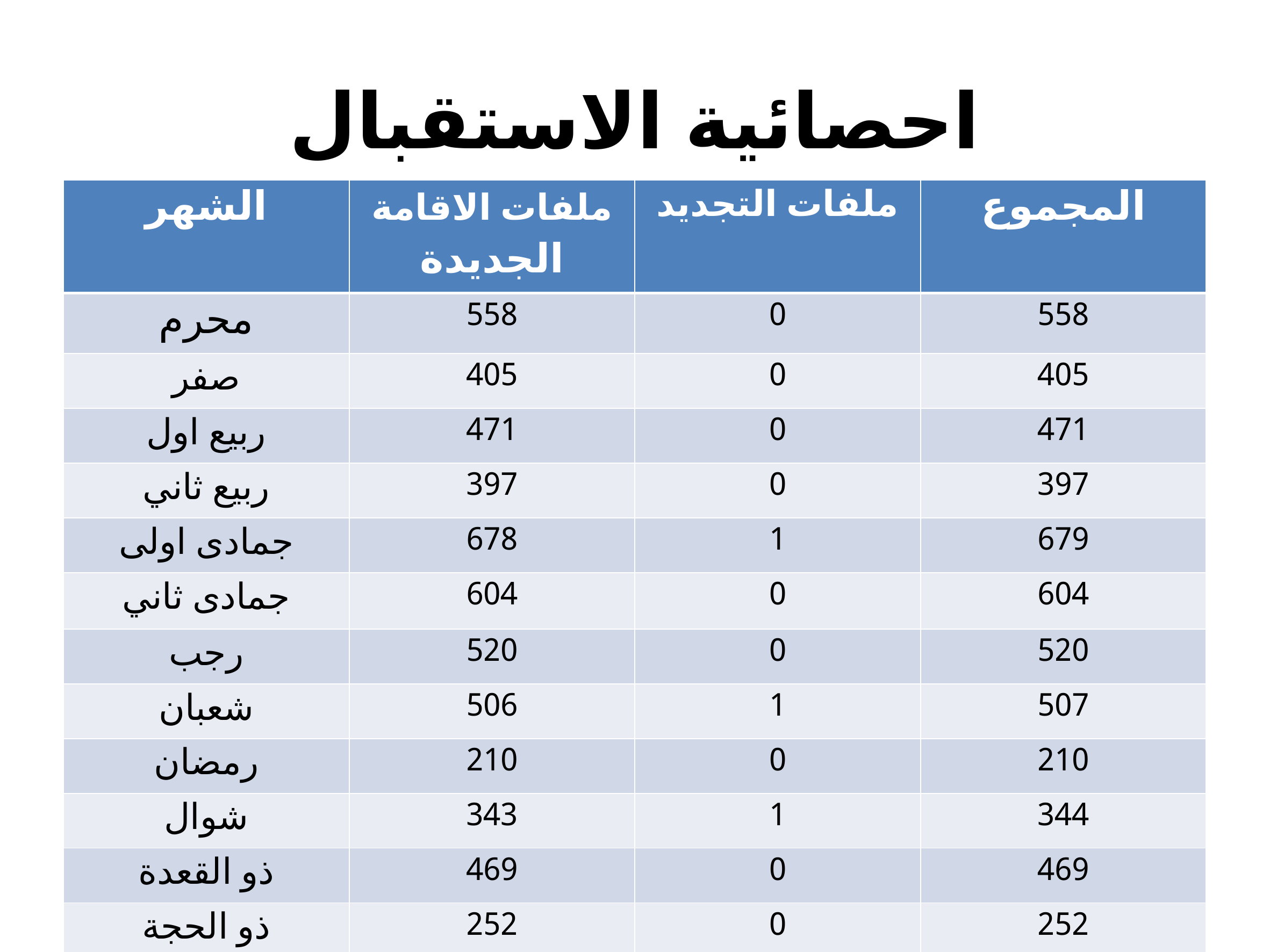

# احصائية الاستقبال
| الشهر | ملفات الاقامة الجديدة | ملفات التجديد | المجموع |
| --- | --- | --- | --- |
| محرم | 558 | 0 | 558 |
| صفر | 405 | 0 | 405 |
| ربيع اول | 471 | 0 | 471 |
| ربيع ثاني | 397 | 0 | 397 |
| جمادى اولى | 678 | 1 | 679 |
| جمادى ثاني | 604 | 0 | 604 |
| رجب | 520 | 0 | 520 |
| شعبان | 506 | 1 | 507 |
| رمضان | 210 | 0 | 210 |
| شوال | 343 | 1 | 344 |
| ذو القعدة | 469 | 0 | 469 |
| ذو الحجة | 252 | 0 | 252 |
| العدد الكلي | 5413 | 3 | 5416 |